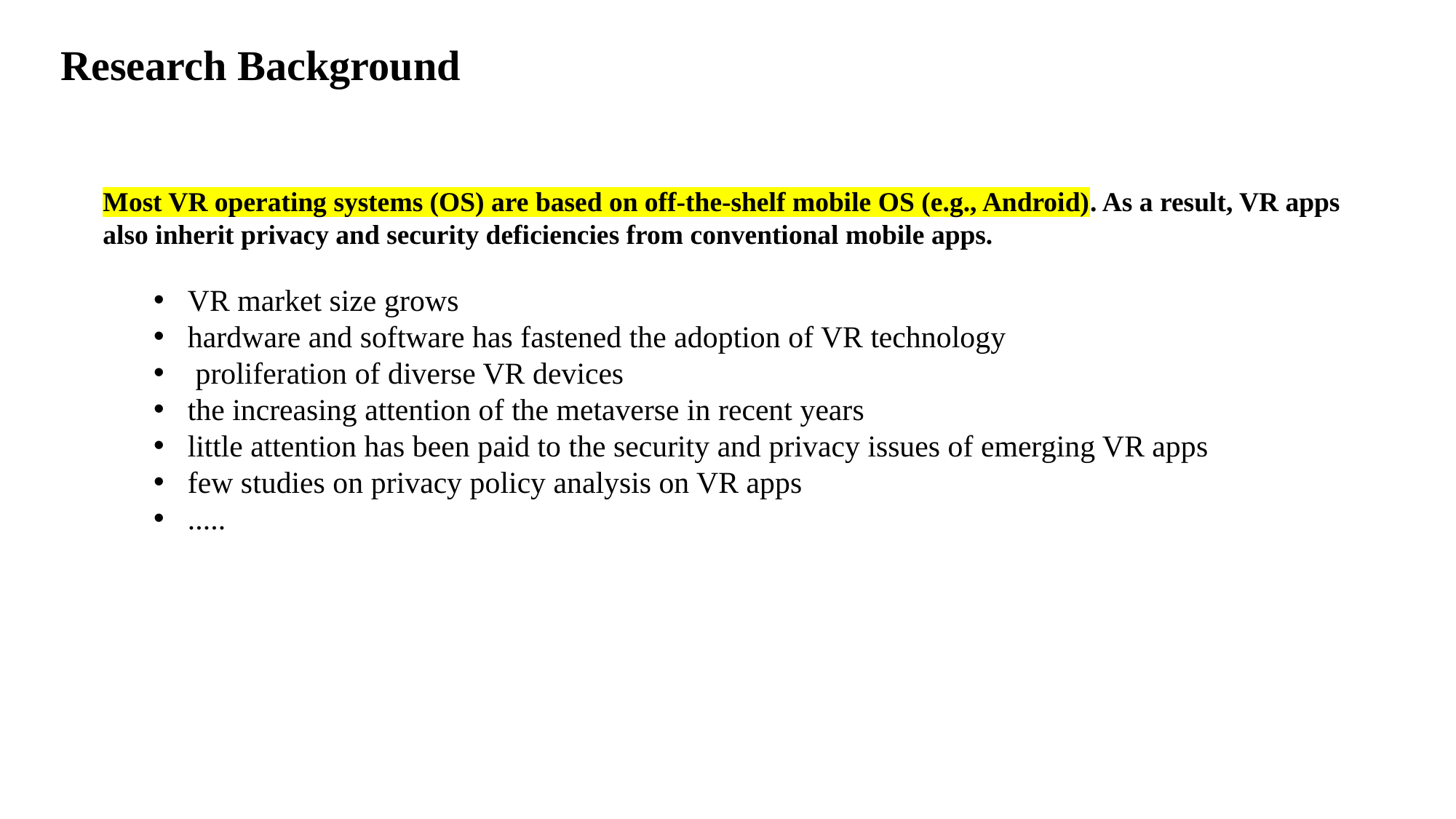

Research Background
Most VR operating systems (OS) are based on off-the-shelf mobile OS (e.g., Android). As a result, VR apps also inherit privacy and security deficiencies from conventional mobile apps.
VR market size grows
hardware and software has fastened the adoption of VR technology
 proliferation of diverse VR devices
the increasing attention of the metaverse in recent years
little attention has been paid to the security and privacy issues of emerging VR apps
few studies on privacy policy analysis on VR apps
.....
2